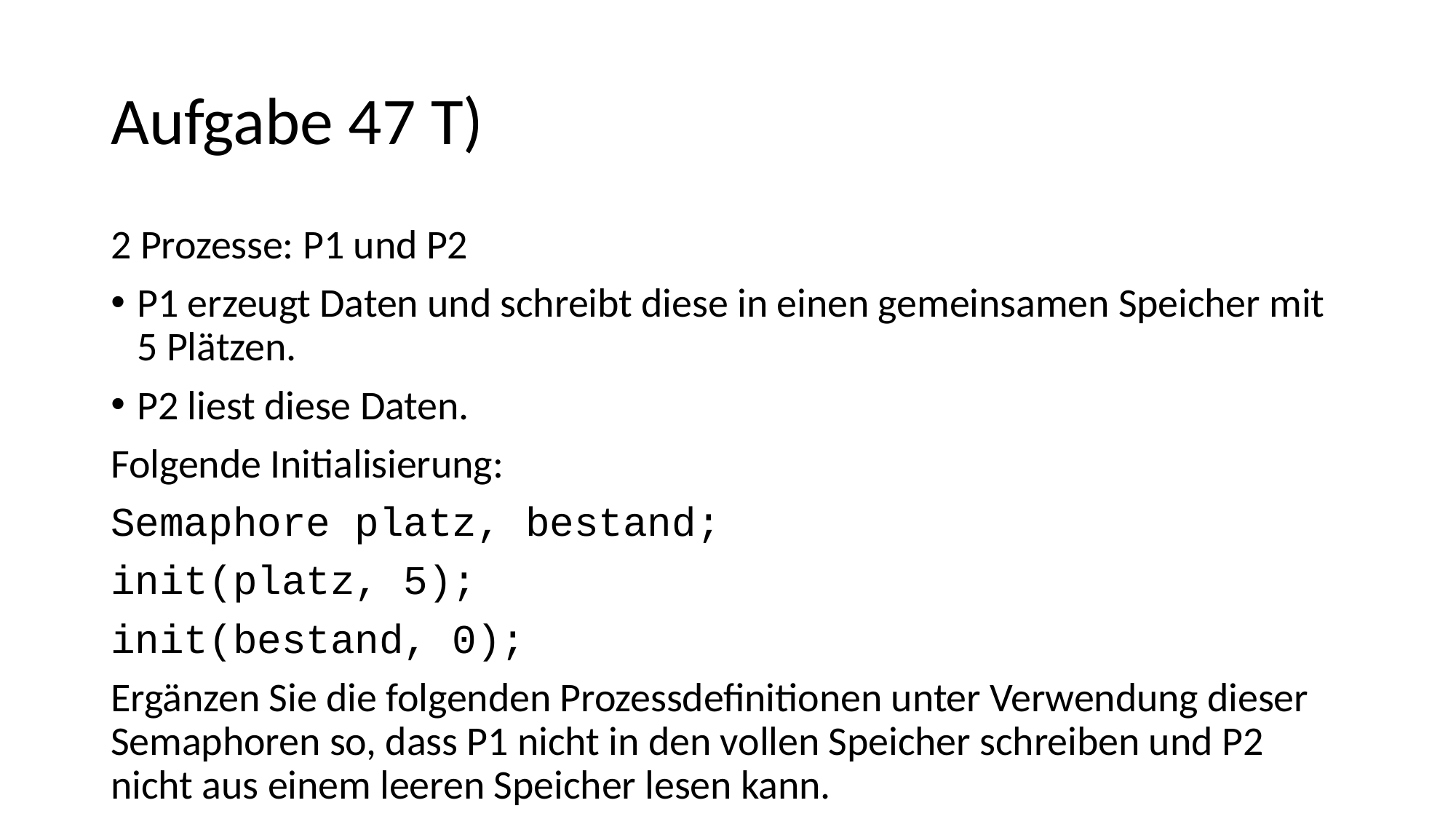

# Aufgabe 47 T)
2 Prozesse: P1 und P2
P1 erzeugt Daten und schreibt diese in einen gemeinsamen Speicher mit 5 Plätzen.
P2 liest diese Daten.
Folgende Initialisierung:
Semaphore platz, bestand;
init(platz, 5);
init(bestand, 0);
Ergänzen Sie die folgenden Prozessdefinitionen unter Verwendung dieser Semaphoren so, dass P1 nicht in den vollen Speicher schreiben und P2 nicht aus einem leeren Speicher lesen kann.